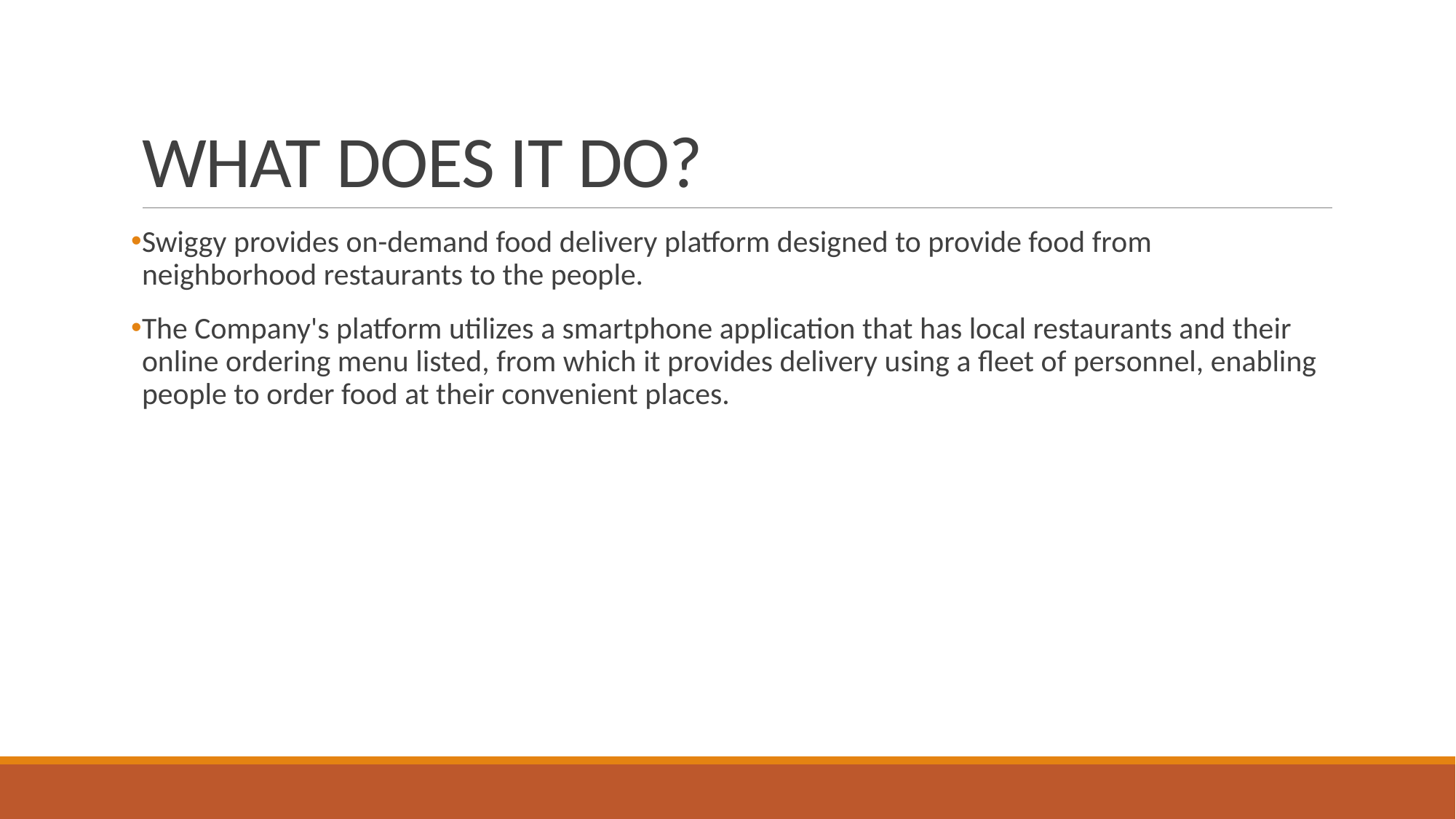

# WHAT DOES IT DO?
Swiggy provides on-demand food delivery platform designed to provide food from neighborhood restaurants to the people.
The Company's platform utilizes a smartphone application that has local restaurants and their online ordering menu listed, from which it provides delivery using a fleet of personnel, enabling people to order food at their convenient places.